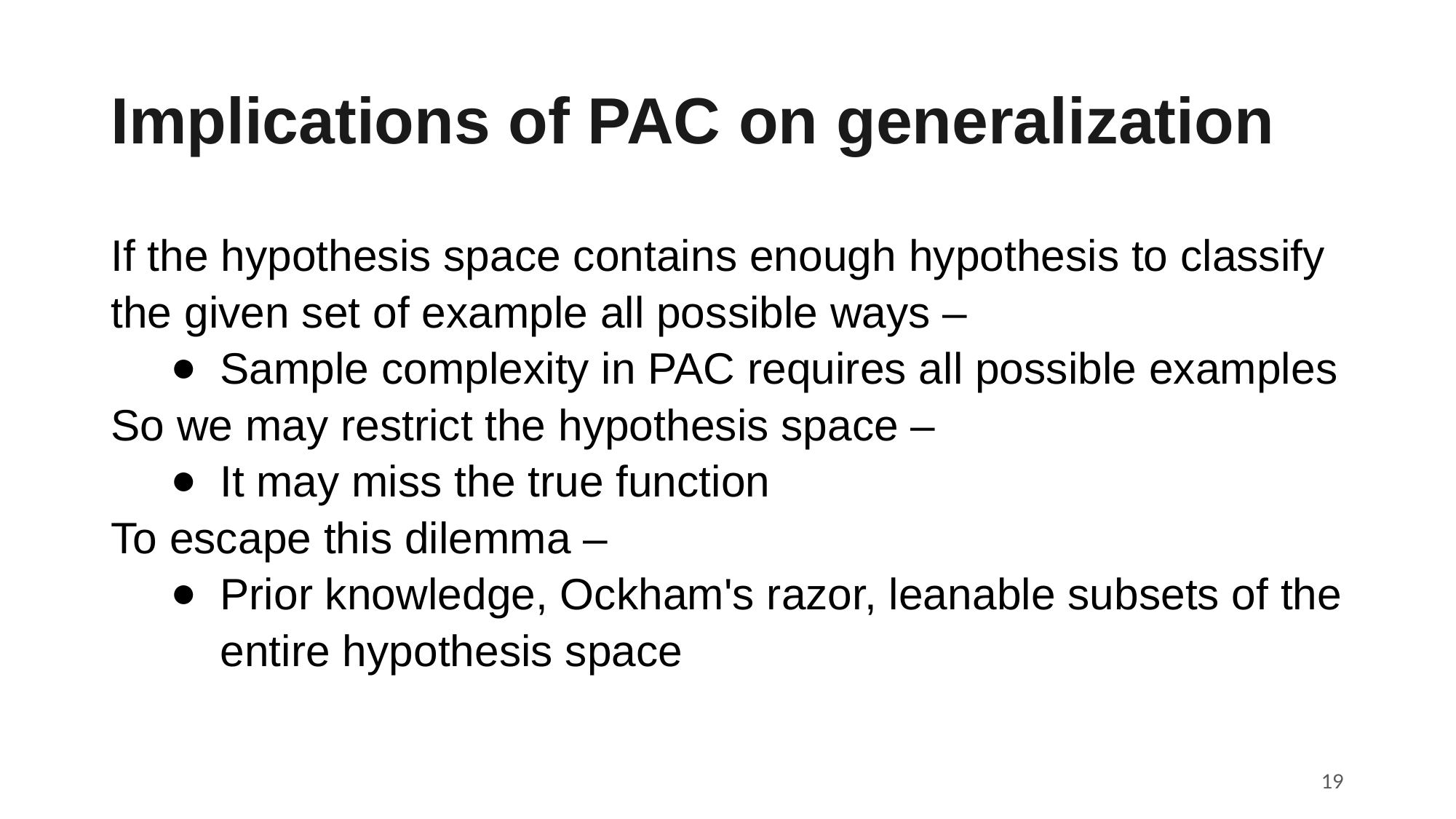

# Implications of PAC on generalization
If the hypothesis space contains enough hypothesis to classify the given set of example all possible ways –
Sample complexity in PAC requires all possible examples
So we may restrict the hypothesis space –
It may miss the true function
To escape this dilemma –
Prior knowledge, Ockham's razor, leanable subsets of the entire hypothesis space

19